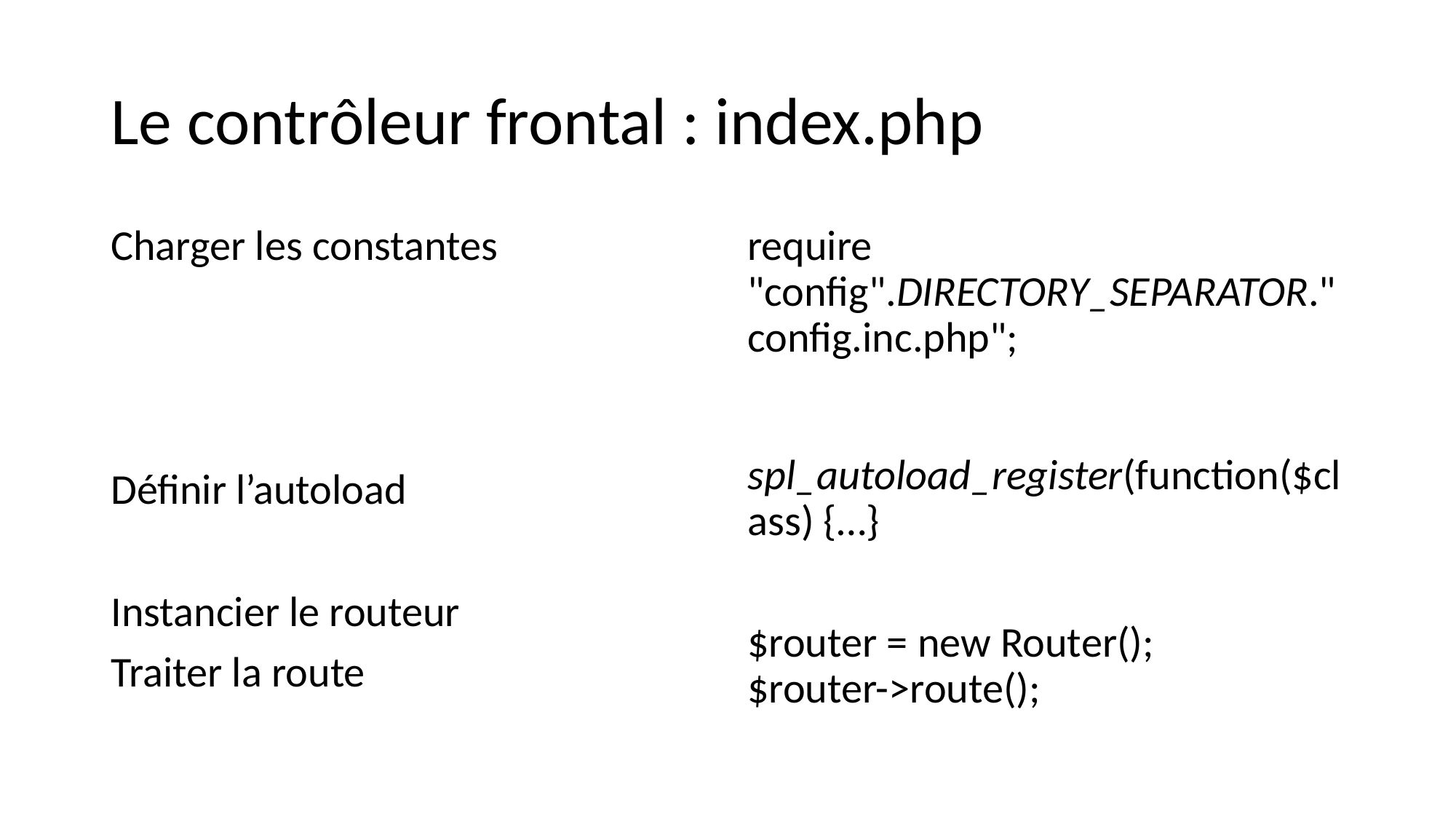

# Le contrôleur frontal : index.php
Charger les constantes

Définir l’autoload

Instancier le routeur
Traiter la route

require "config".DIRECTORY_SEPARATOR."config.inc.php";
   spl_autoload_register(function($class) {…}

$router = new Router();
$router->route();